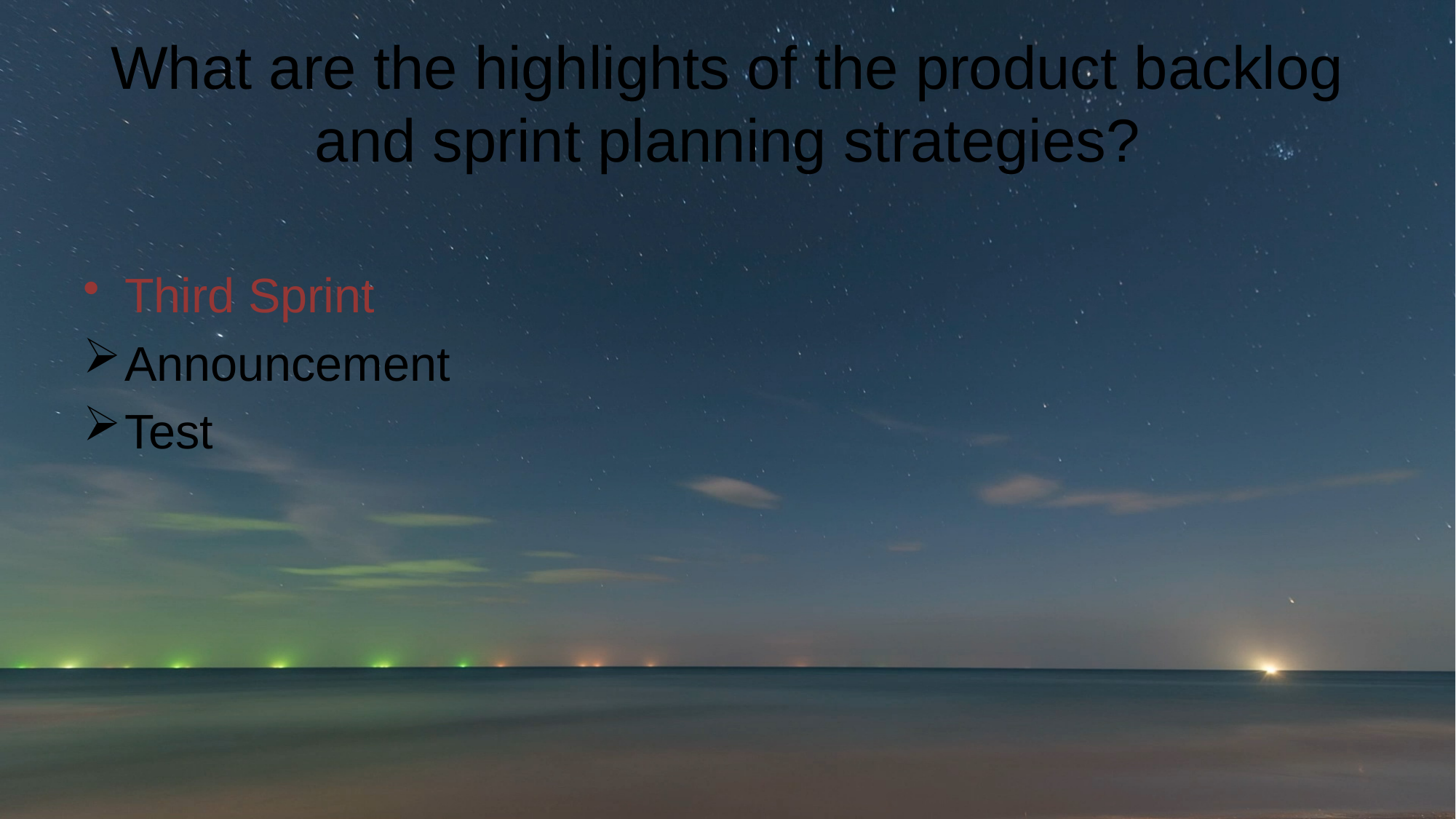

# What are the highlights of the product backlog and sprint planning strategies?

Third Sprint
Announcement
Test